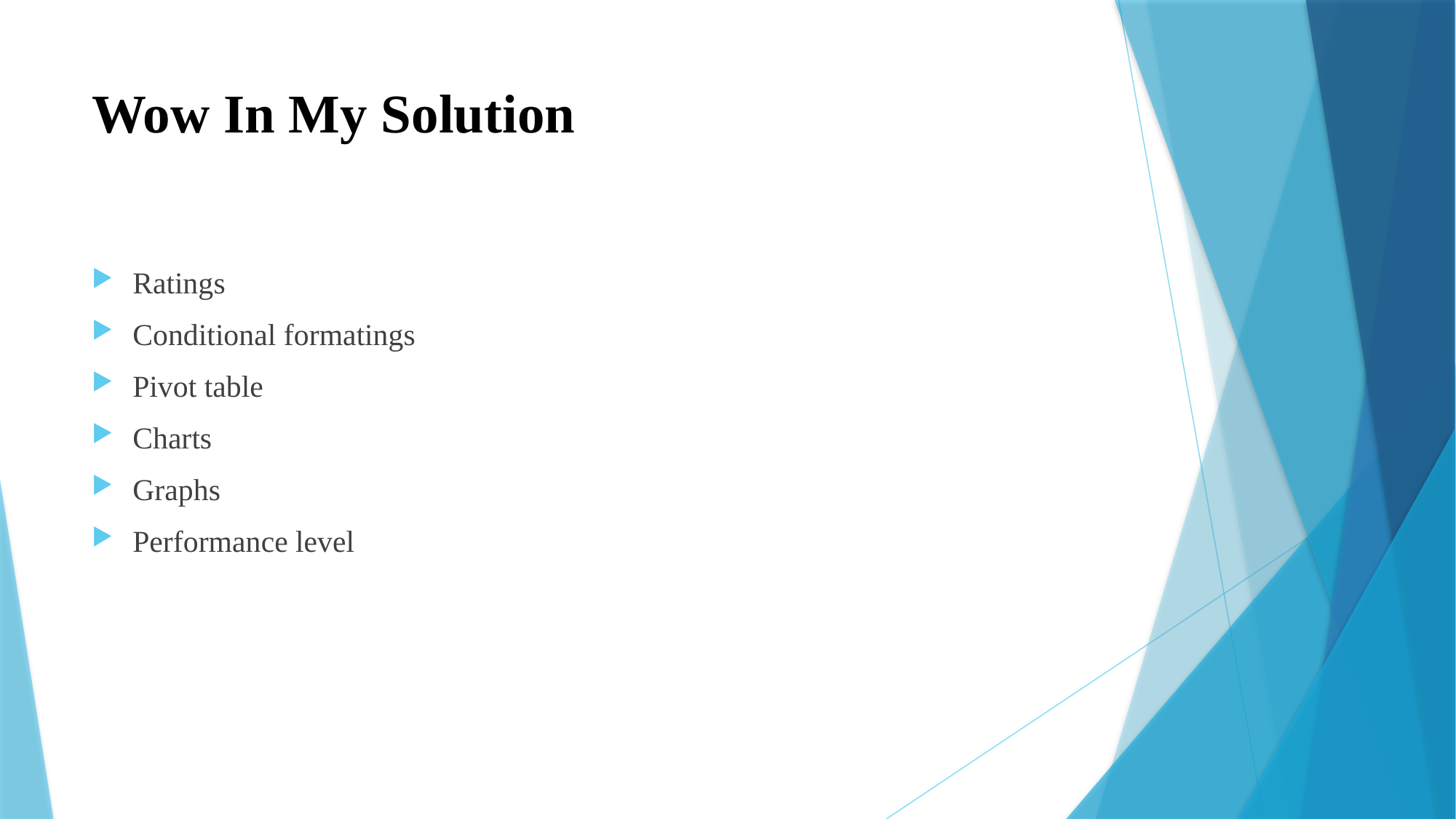

# Wow In My Solution
Ratings
Conditional formatings
Pivot table
Charts
Graphs
Performance level